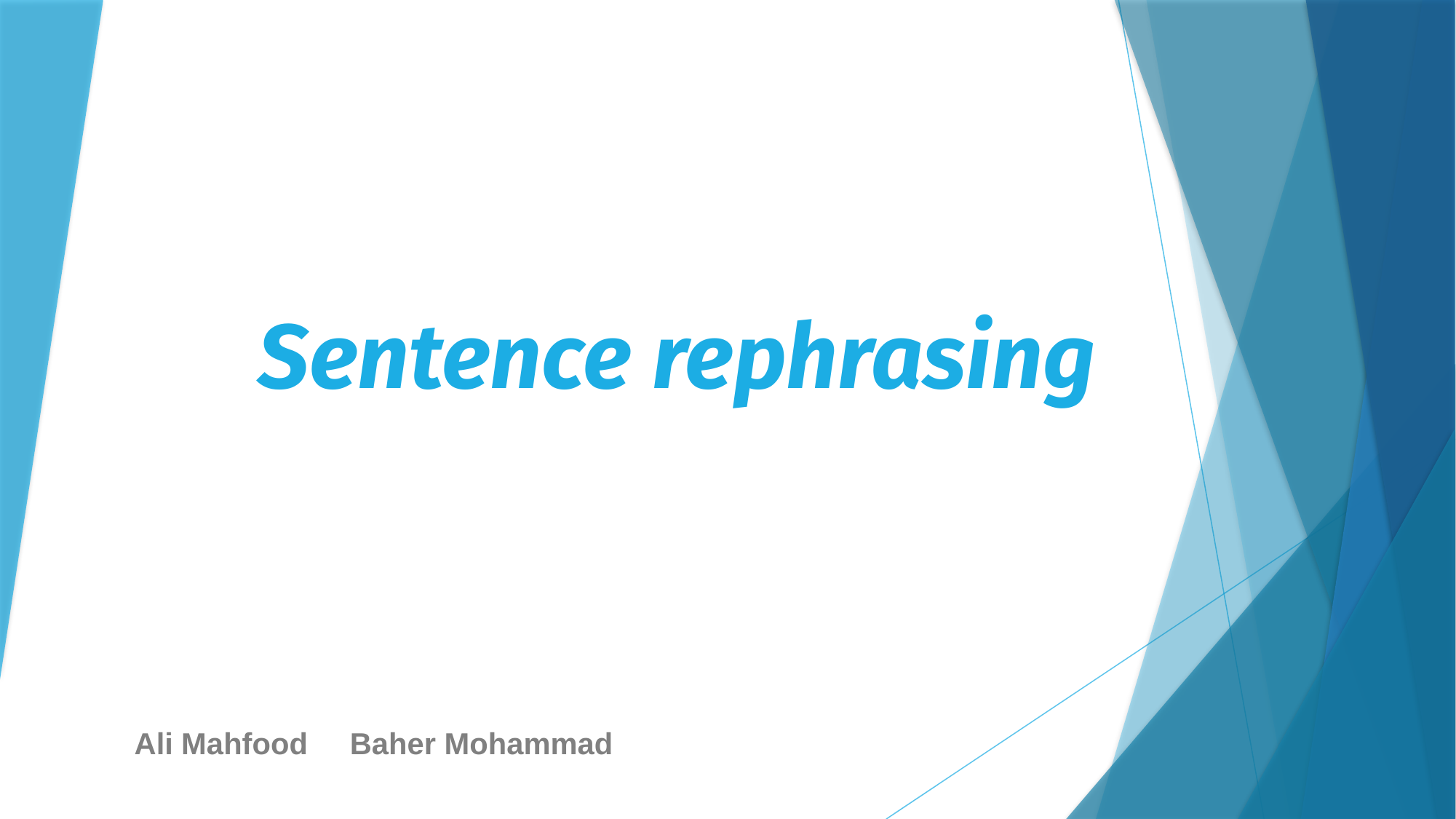

# Sentence rephrasing
Ali Mahfood     Baher Mohammad